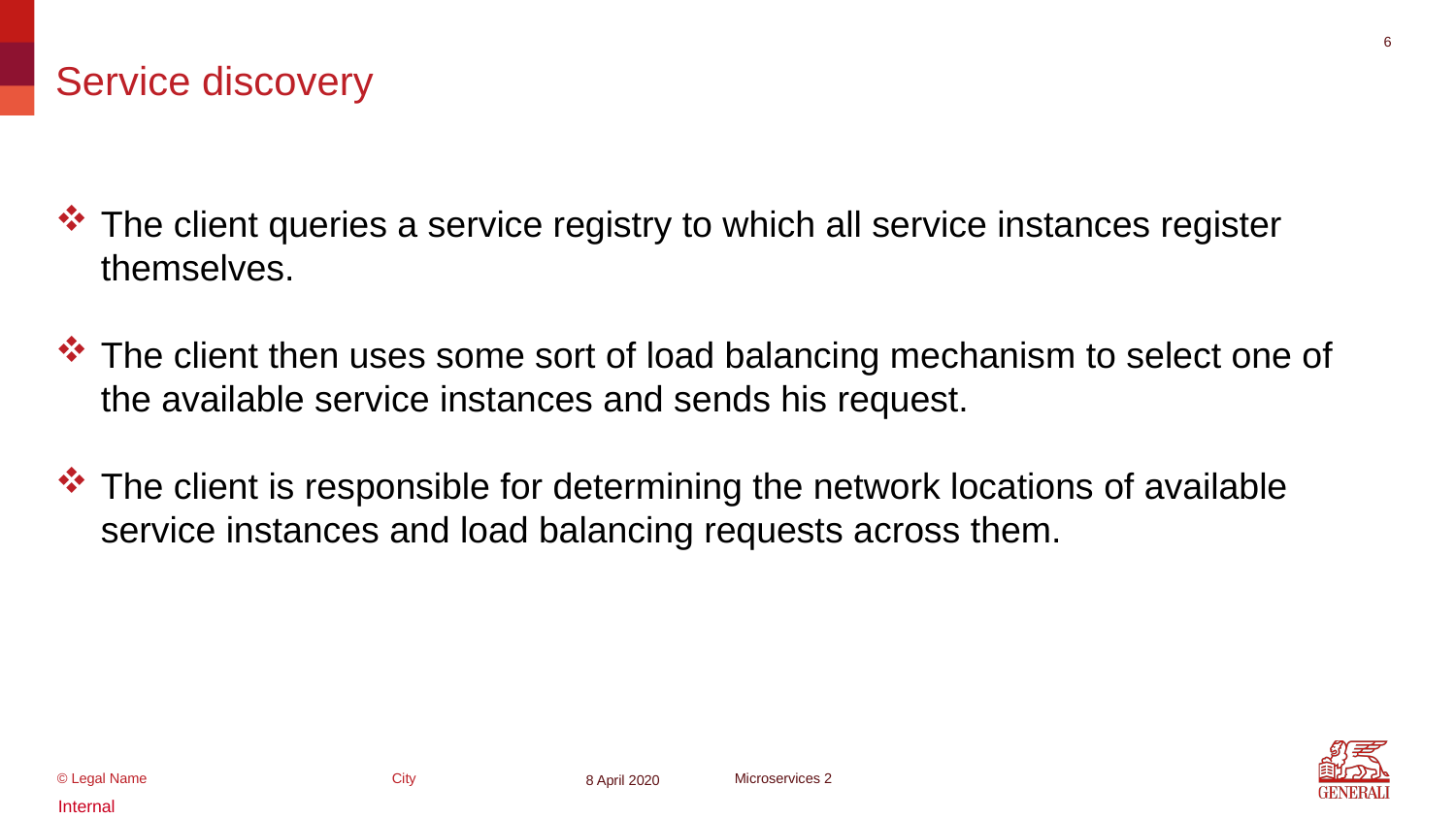

6
# Service discovery

The client queries a service registry to which all service instances register themselves.

The client then uses some sort of load balancing mechanism to select one of the available service instances and sends his request.

The client is responsible for determining the network locations of available service instances and load balancing requests across them.

8 April 2020
Microservices 2